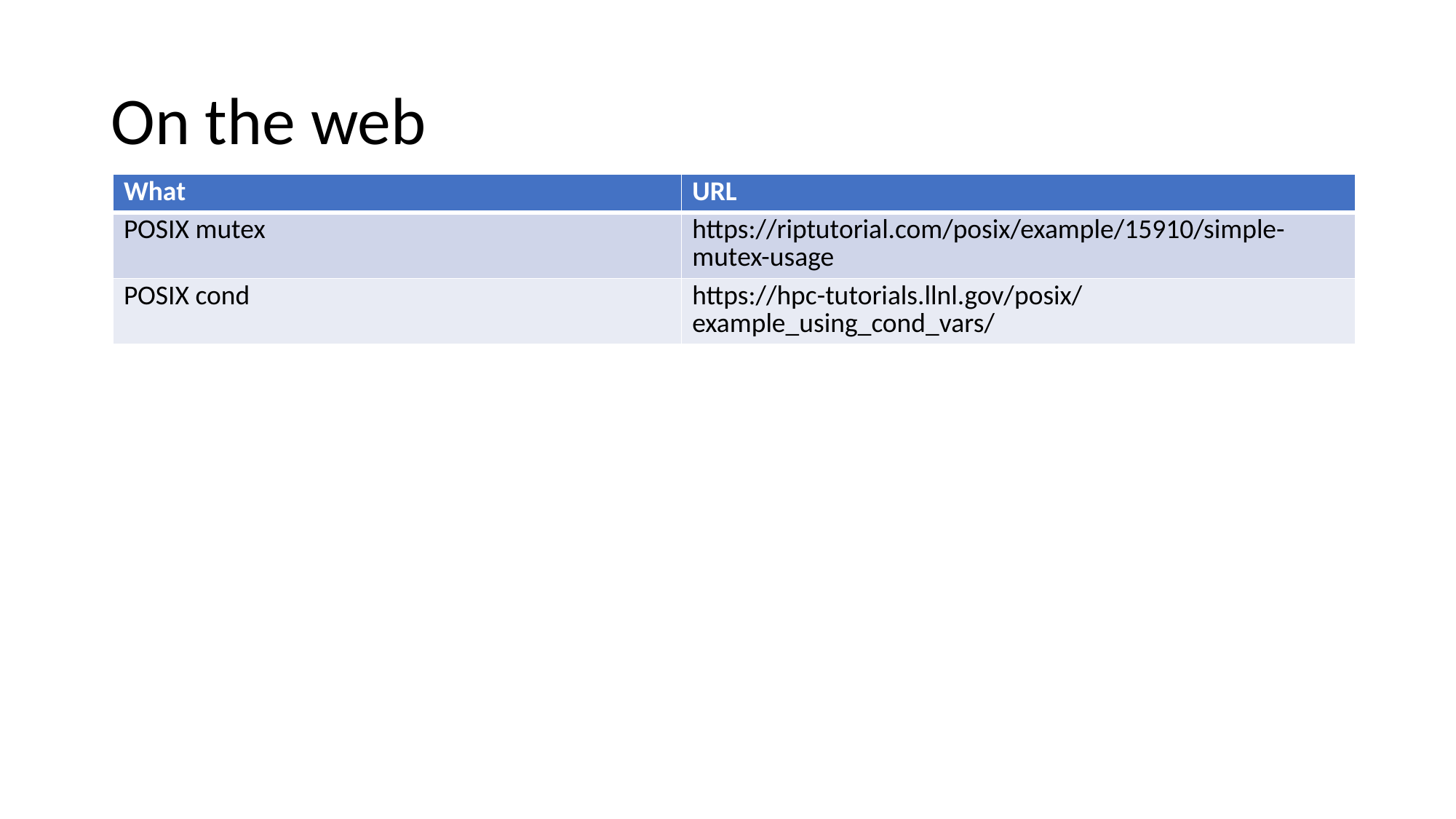

# On the web
| What | URL |
| --- | --- |
| POSIX mutex | https://riptutorial.com/posix/example/15910/simple-mutex-usage |
| POSIX cond | https://hpc-tutorials.llnl.gov/posix/example\_using\_cond\_vars/ |